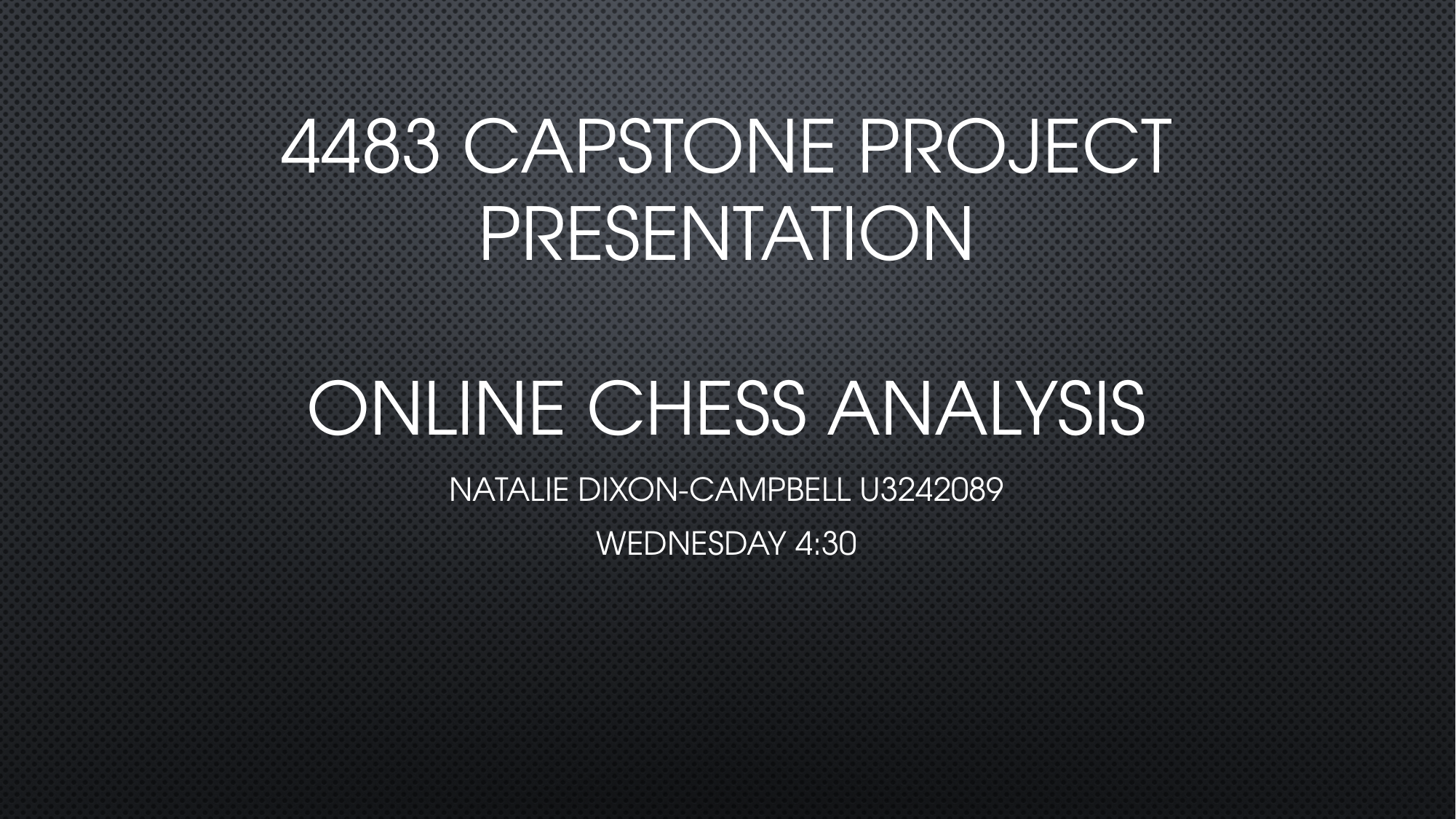

# 4483 Capstone project presentation online Chess Analysis
Natalie Dixon-Campbell u3242089
Wednesday 4:30